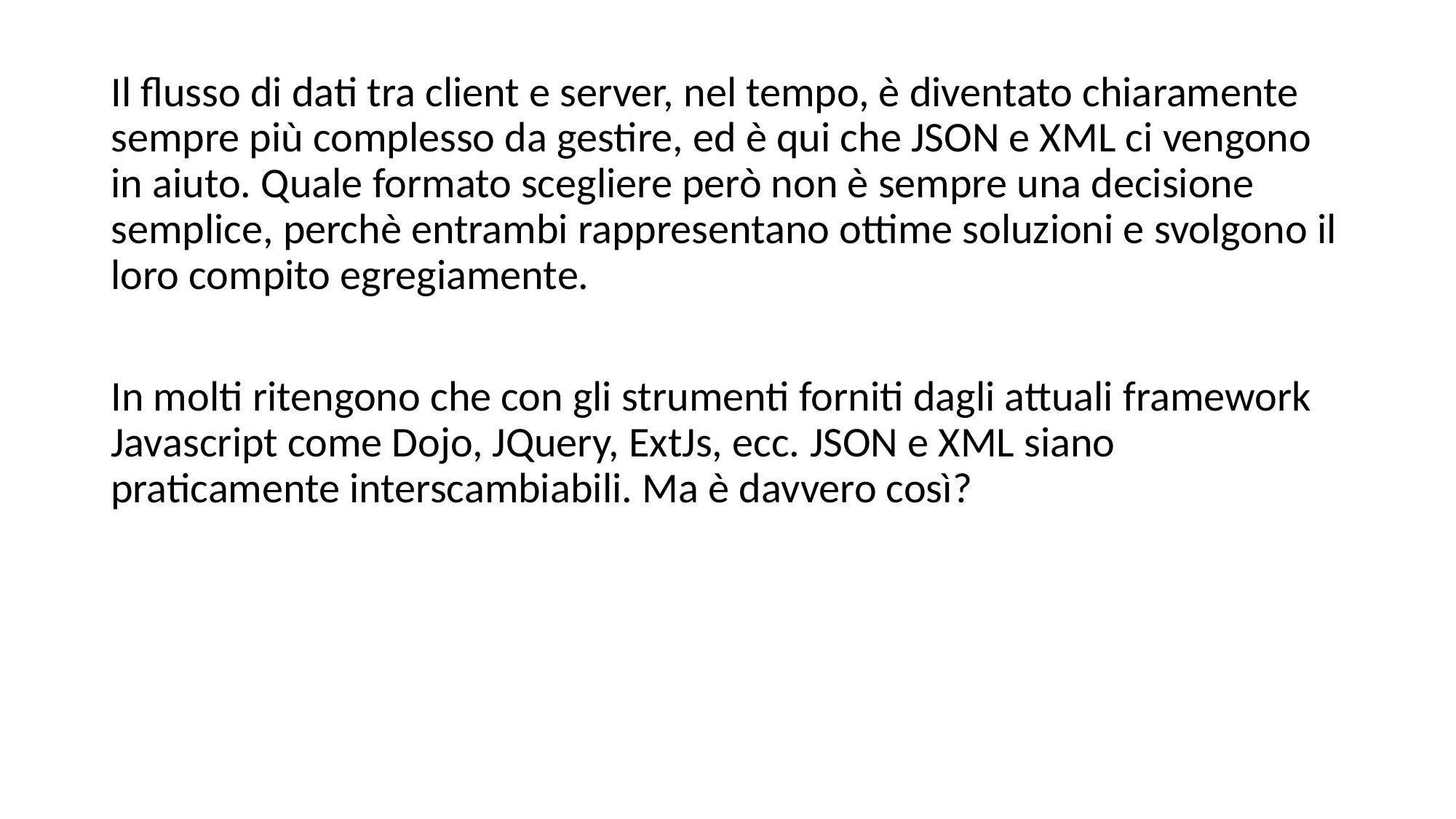

Il flusso di dati tra client e server, nel tempo, è diventato chiaramente sempre più complesso da gestire, ed è qui che JSON e XML ci vengono in aiuto. Quale formato scegliere però non è sempre una decisione semplice, perchè entrambi rappresentano ottime soluzioni e svolgono il loro compito egregiamente.

In molti ritengono che con gli strumenti forniti dagli attuali framework Javascript come Dojo, JQuery, ExtJs, ecc. JSON e XML siano praticamente interscambiabili. Ma è davvero così?